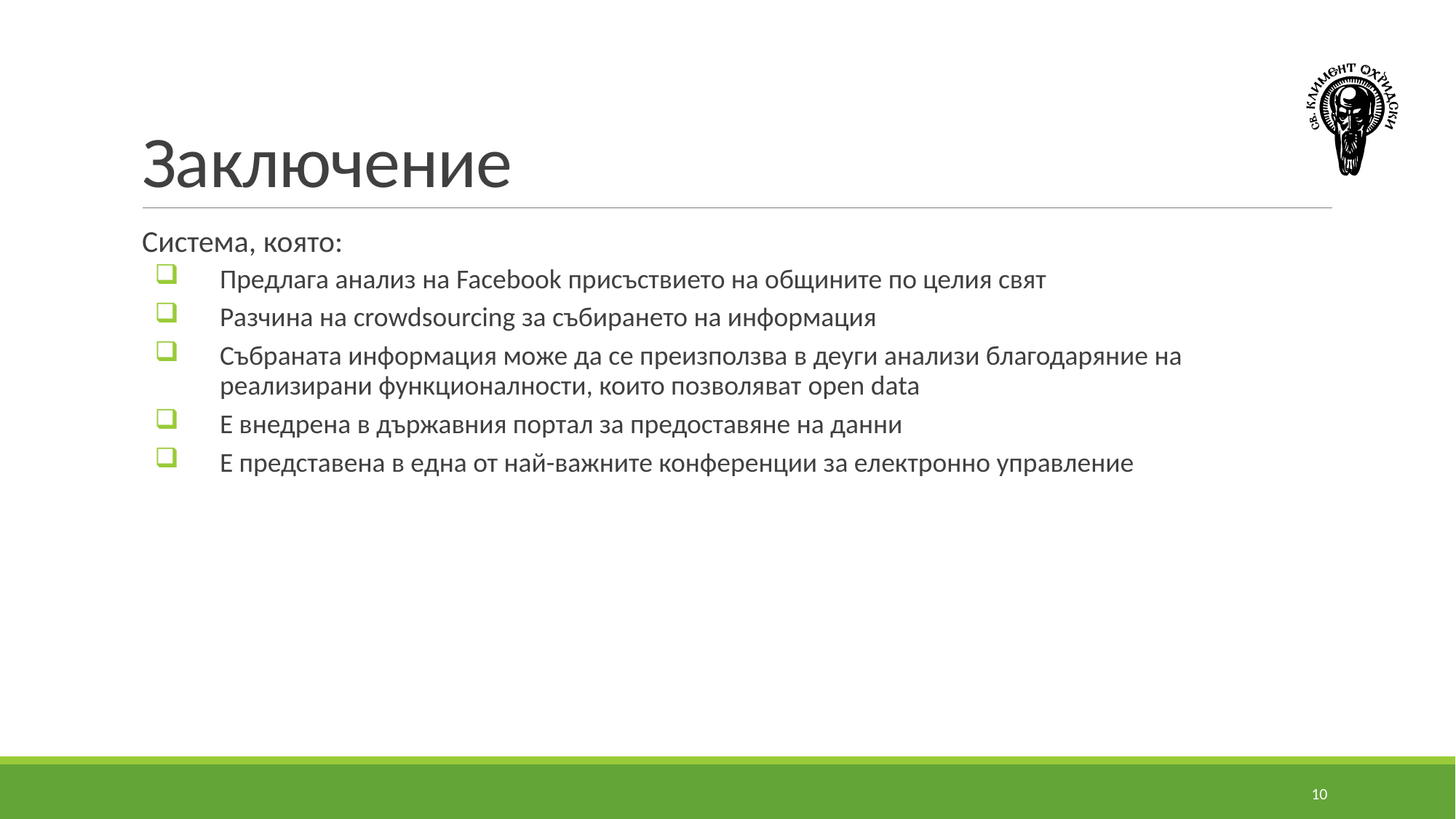

# Заключение
Система, която:
Предлага анализ на Facebook присъствието на общините по целия свят
Разчина на crowdsourcing за събирането на информация
Събраната информация може да се преизползва в деуги анализи благодаряние на реализирани функционалности, които позволяват open data
Е внедрена в държавния портал за предоставяне на данни
Е представена в една от най-важните конференции за електронно управление
10